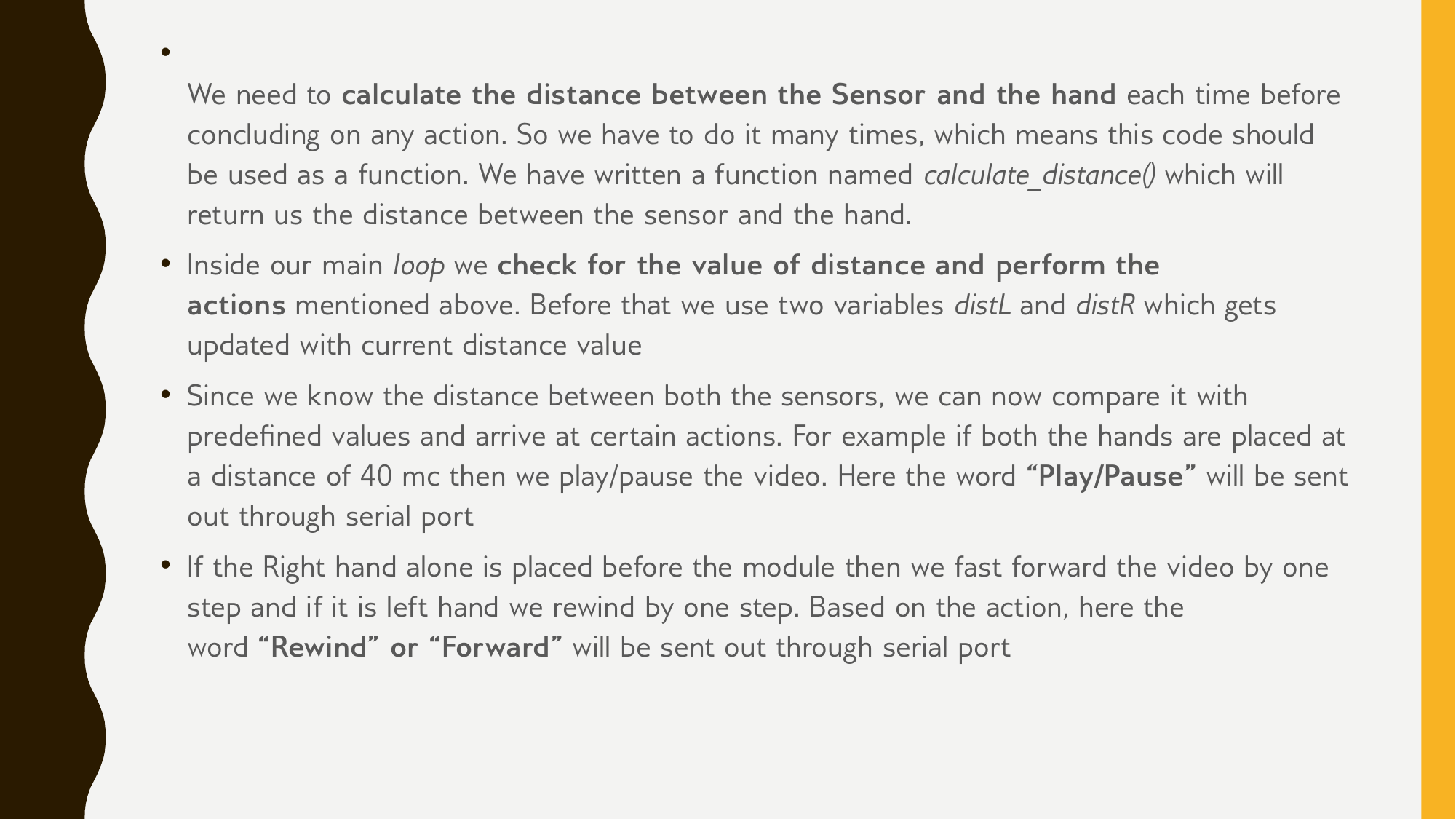

We need to calculate the distance between the Sensor and the hand each time before concluding on any action. So we have to do it many times, which means this code should be used as a function. We have written a function named calculate_distance() which will return us the distance between the sensor and the hand.
Inside our main loop we check for the value of distance and perform the actions mentioned above. Before that we use two variables distL and distR which gets updated with current distance value
Since we know the distance between both the sensors, we can now compare it with predefined values and arrive at certain actions. For example if both the hands are placed at a distance of 40 mc then we play/pause the video. Here the word “Play/Pause” will be sent out through serial port
If the Right hand alone is placed before the module then we fast forward the video by one step and if it is left hand we rewind by one step. Based on the action, here the word “Rewind” or “Forward” will be sent out through serial port

# .